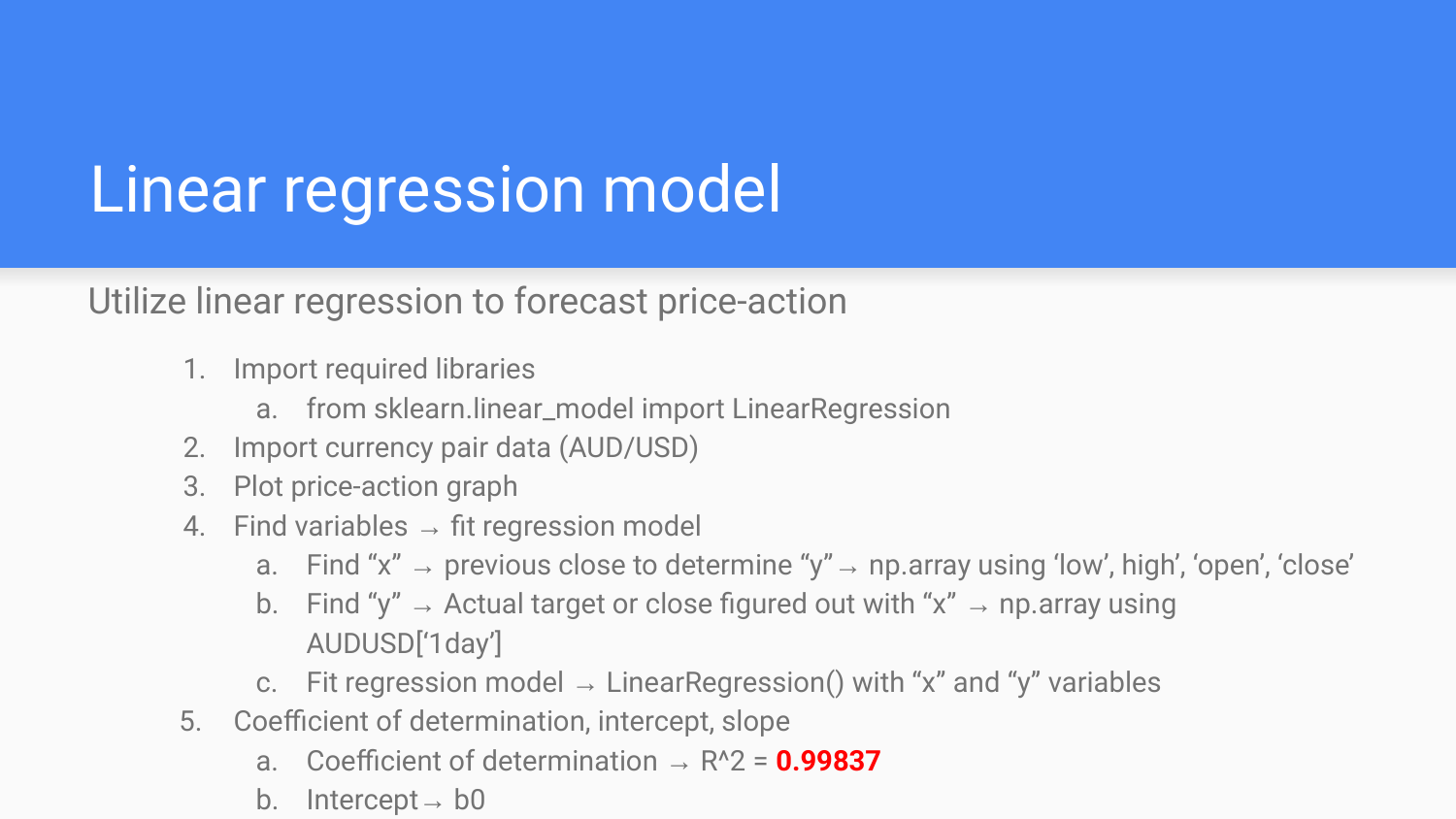

# Linear regression model
Utilize linear regression to forecast price-action
Import required libraries
from sklearn.linear_model import LinearRegression
Import currency pair data (AUD/USD)
Plot price-action graph
Find variables → fit regression model
Find “x” → previous close to determine “y”→ np.array using ‘low’, high’, ‘open’, ‘close’
Find “y” → Actual target or close figured out with “x” → np.array using AUDUSD[‘1day’]
Fit regression model → LinearRegression() with “x” and “y” variables
Coefficient of determination, intercept, slope
Coefficient of determination → R^2 = 0.99837
Intercept→ b0
Slope → b1